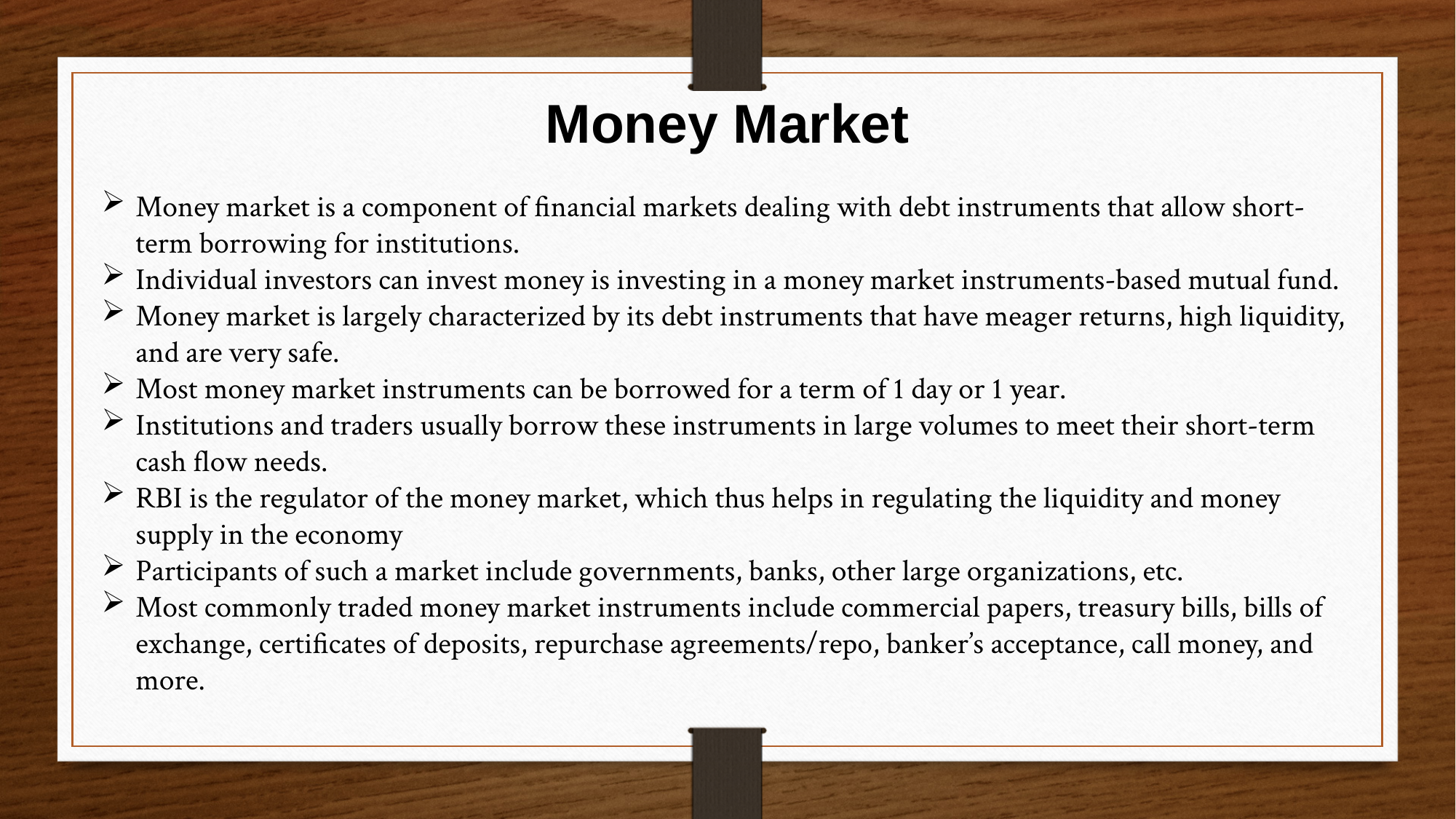

Money Market

Money market is a component of financial markets dealing with debt instruments that allow short-term borrowing for institutions.
Individual investors can invest money is investing in a money market instruments-based mutual fund.
Money market is largely characterized by its debt instruments that have meager returns, high liquidity, and are very safe.
Most money market instruments can be borrowed for a term of 1 day or 1 year.
Institutions and traders usually borrow these instruments in large volumes to meet their short-term cash flow needs.
RBI is the regulator of the money market, which thus helps in regulating the liquidity and money supply in the economy
Participants of such a market include governments, banks, other large organizations, etc.
Most commonly traded money market instruments include commercial papers, treasury bills, bills of exchange, certificates of deposits, repurchase agreements/repo, banker’s acceptance, call money, and more.